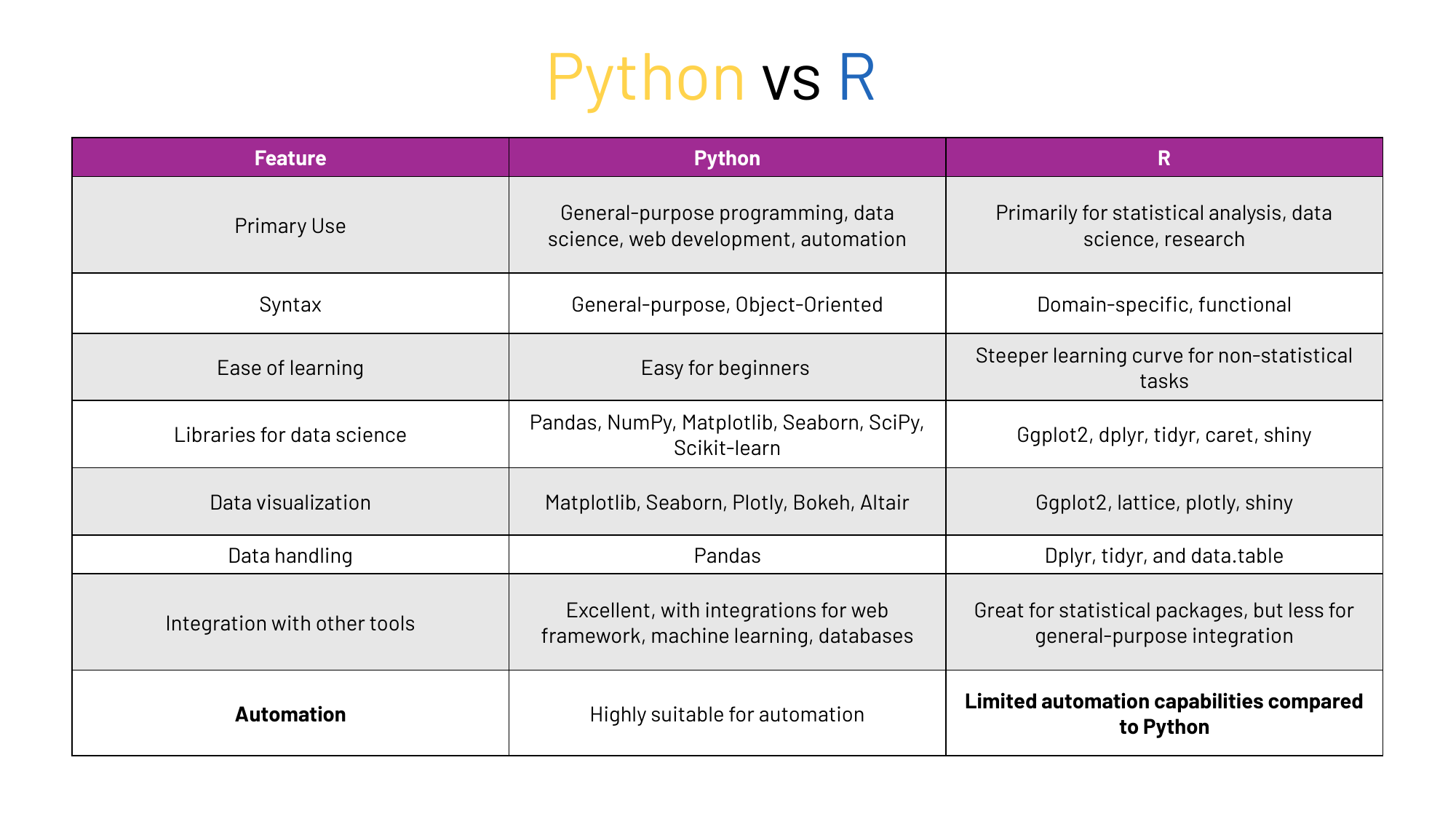

# Python vs R
| Feature | Python | R |
| --- | --- | --- |
| Primary Use | General-purpose programming, data science, web development, automation | Primarily for statistical analysis, data science, research |
| Syntax | General-purpose, Object-Oriented | Domain-specific, functional |
| Ease of learning | Easy for beginners | Steeper learning curve for non-statistical tasks |
| Libraries for data science | Pandas, NumPy, Matplotlib, Seaborn, SciPy, Scikit-learn | Ggplot2, dplyr, tidyr, caret, shiny |
| Data visualization | Matplotlib, Seaborn, Plotly, Bokeh, Altair | Ggplot2, lattice, plotly, shiny |
| Data handling | Pandas | Dplyr, tidyr, and data.table |
| Integration with other tools | Excellent, with integrations for web framework, machine learning, databases | Great for statistical packages, but less for general-purpose integration |
| Automation | Highly suitable for automation | Limited automation capabilities compared to Python |